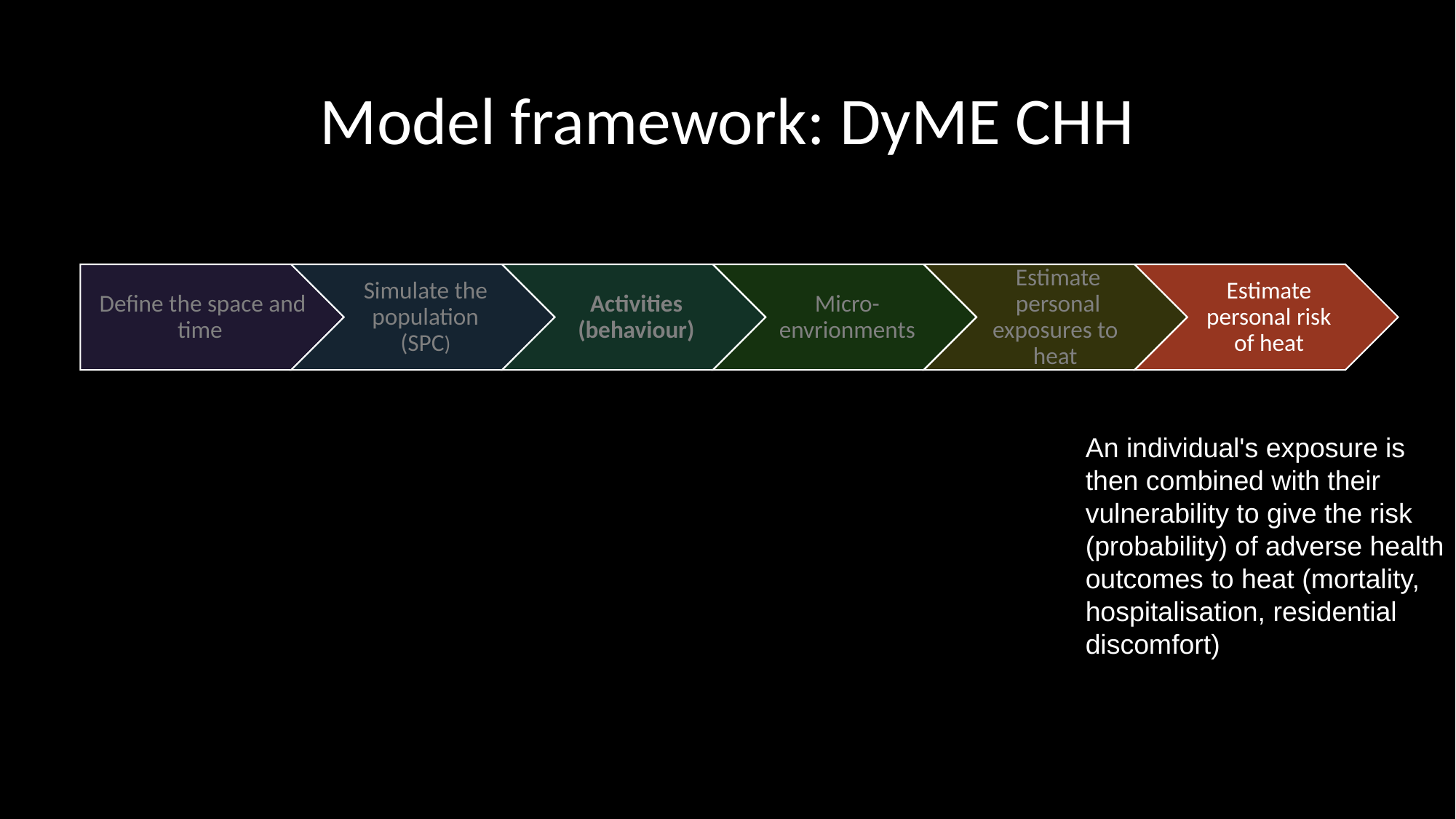

Define the space and time
Simulate the population (SPC)
Activities (behaviour)
Micro- envrionments
Estimate personal exposures to  heat
Estimate personal risk of heat
# Model framework: DyME CHH
An individual's exposure is then combined with their vulnerability to give the risk (probability) of adverse health outcomes to heat (mortality, hospitalisation, residential discomfort)